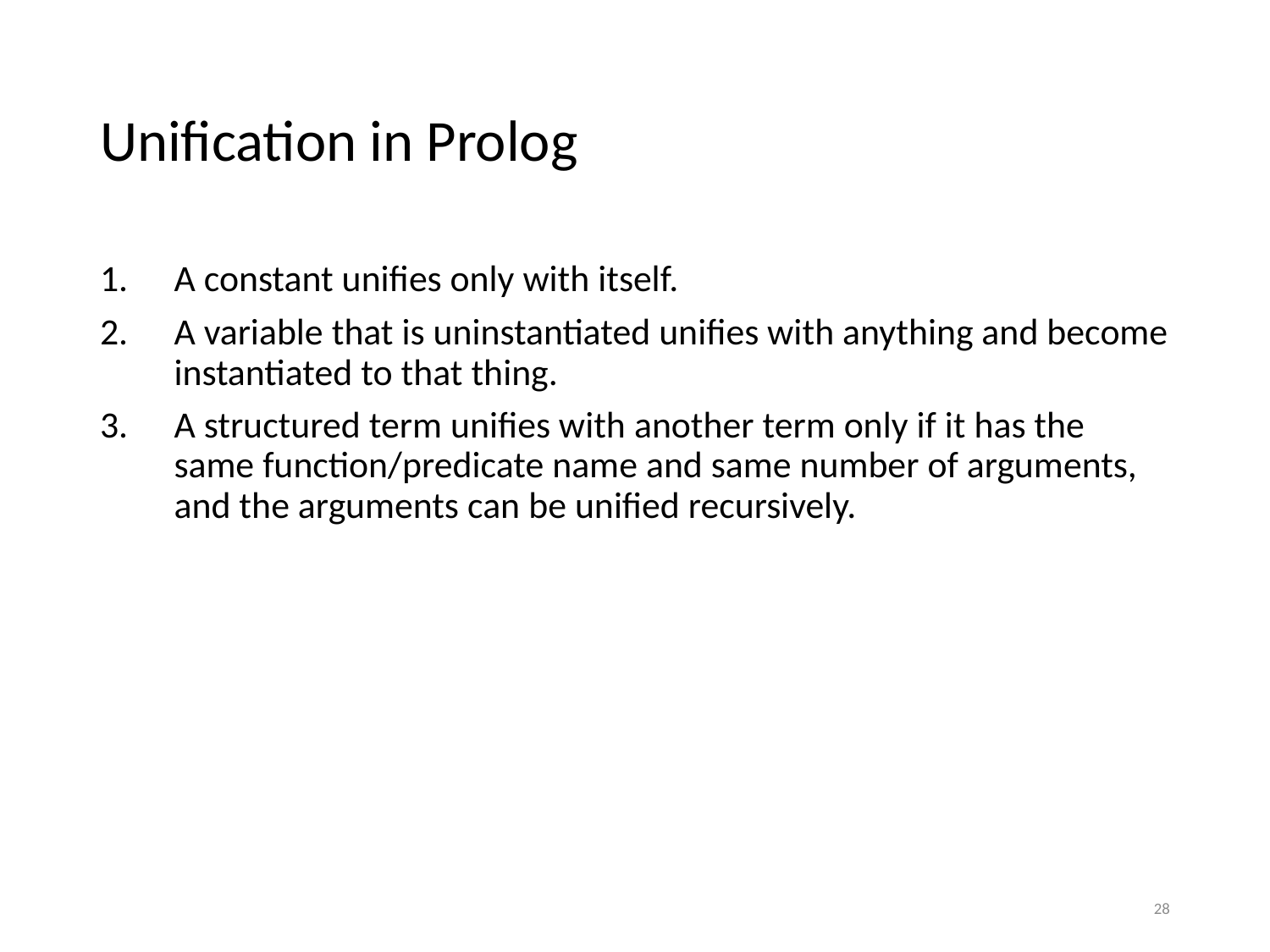

# Unification in Prolog
A constant unifies only with itself.
A variable that is uninstantiated unifies with anything and become instantiated to that thing.
A structured term unifies with another term only if it has the same function/predicate name and same number of arguments, and the arguments can be unified recursively.

28